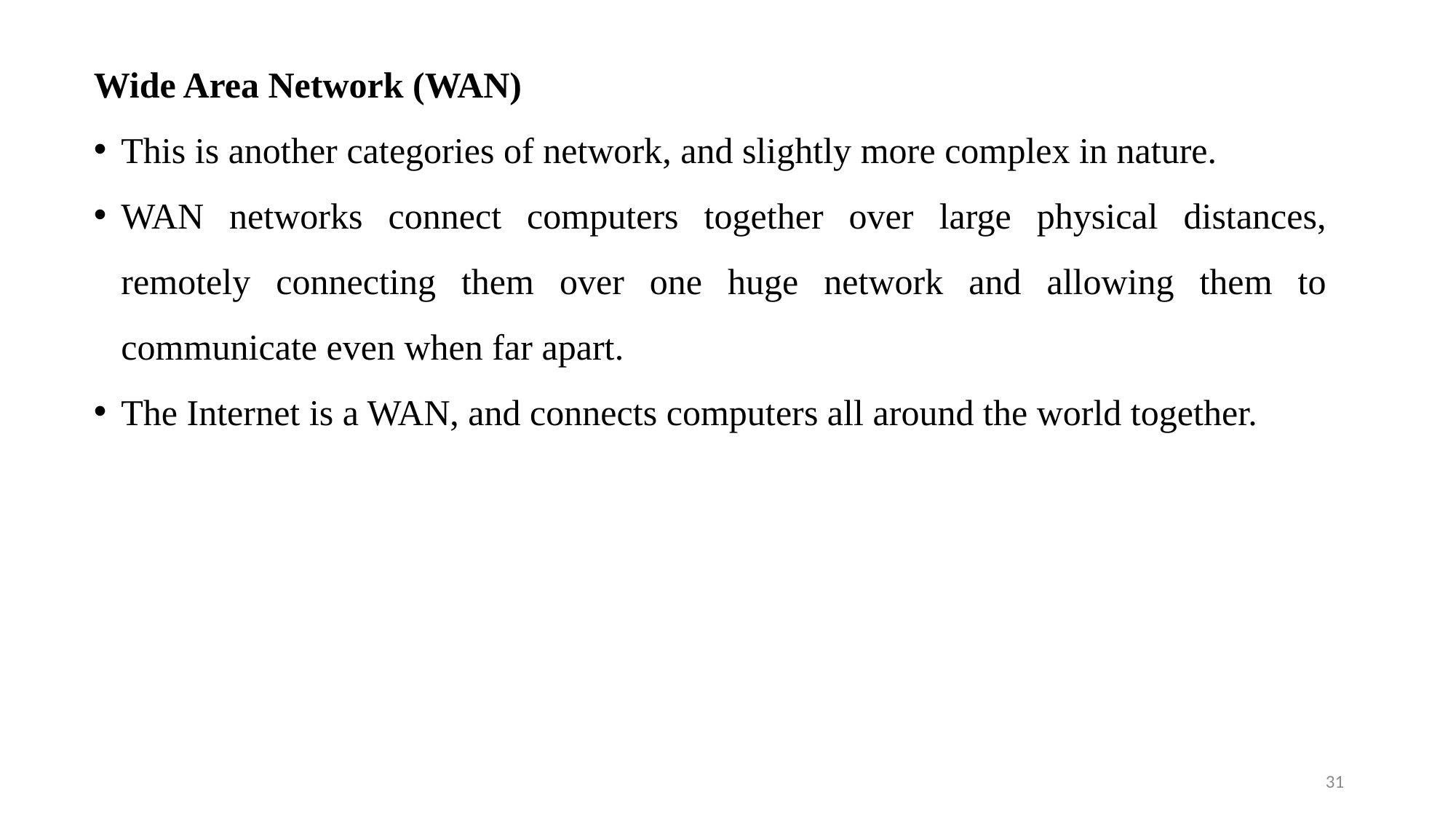

Wide Area Network (WAN)
This is another categories of network, and slightly more complex in nature.
WAN networks connect computers together over large physical distances, remotely connecting them over one huge network and allowing them to communicate even when far apart.
The Internet is a WAN, and connects computers all around the world together.

31